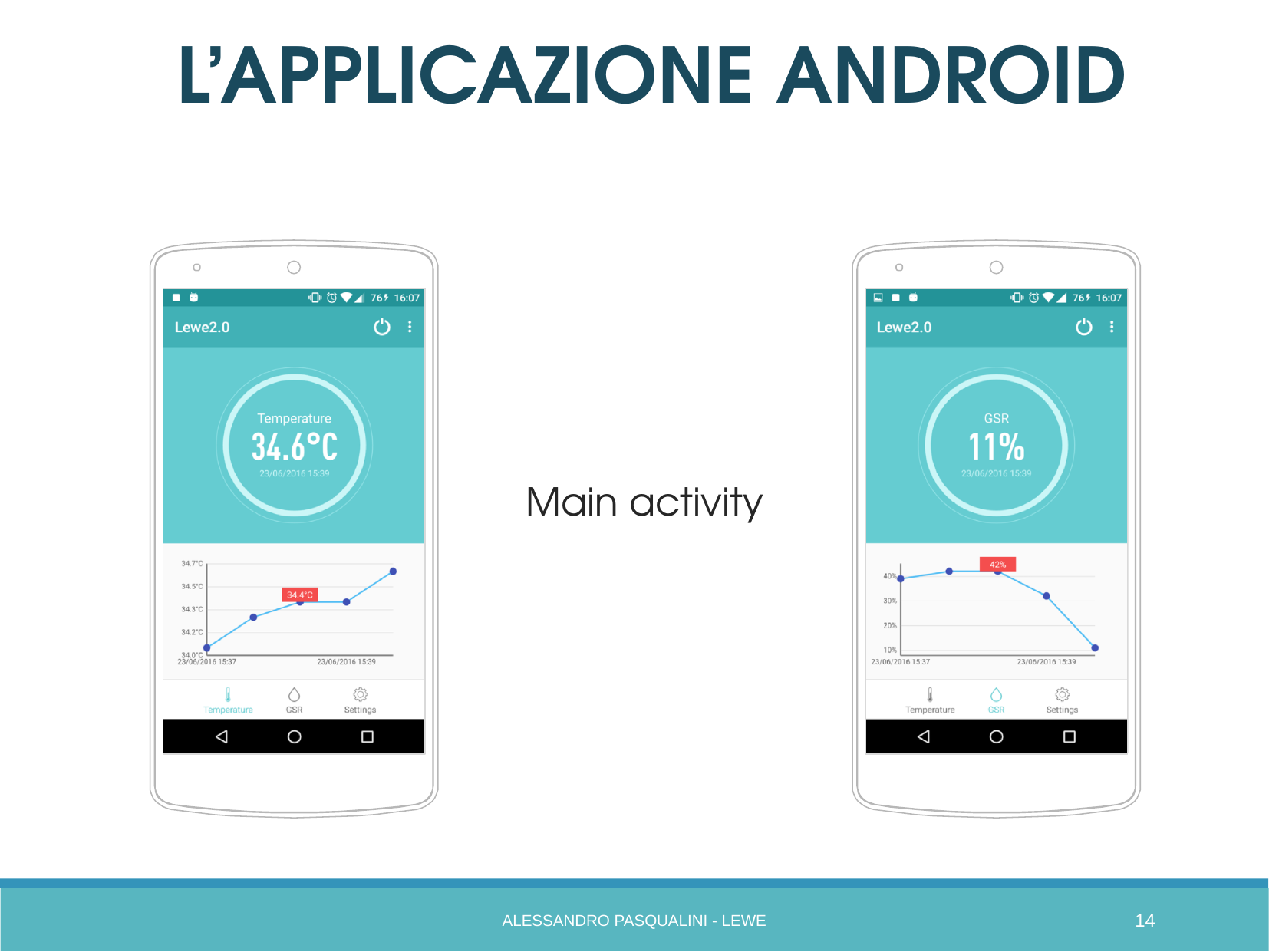

L’APPLICAZIONE ANDROID

Main activity
Alessandro Pasqualini - LEWE
14